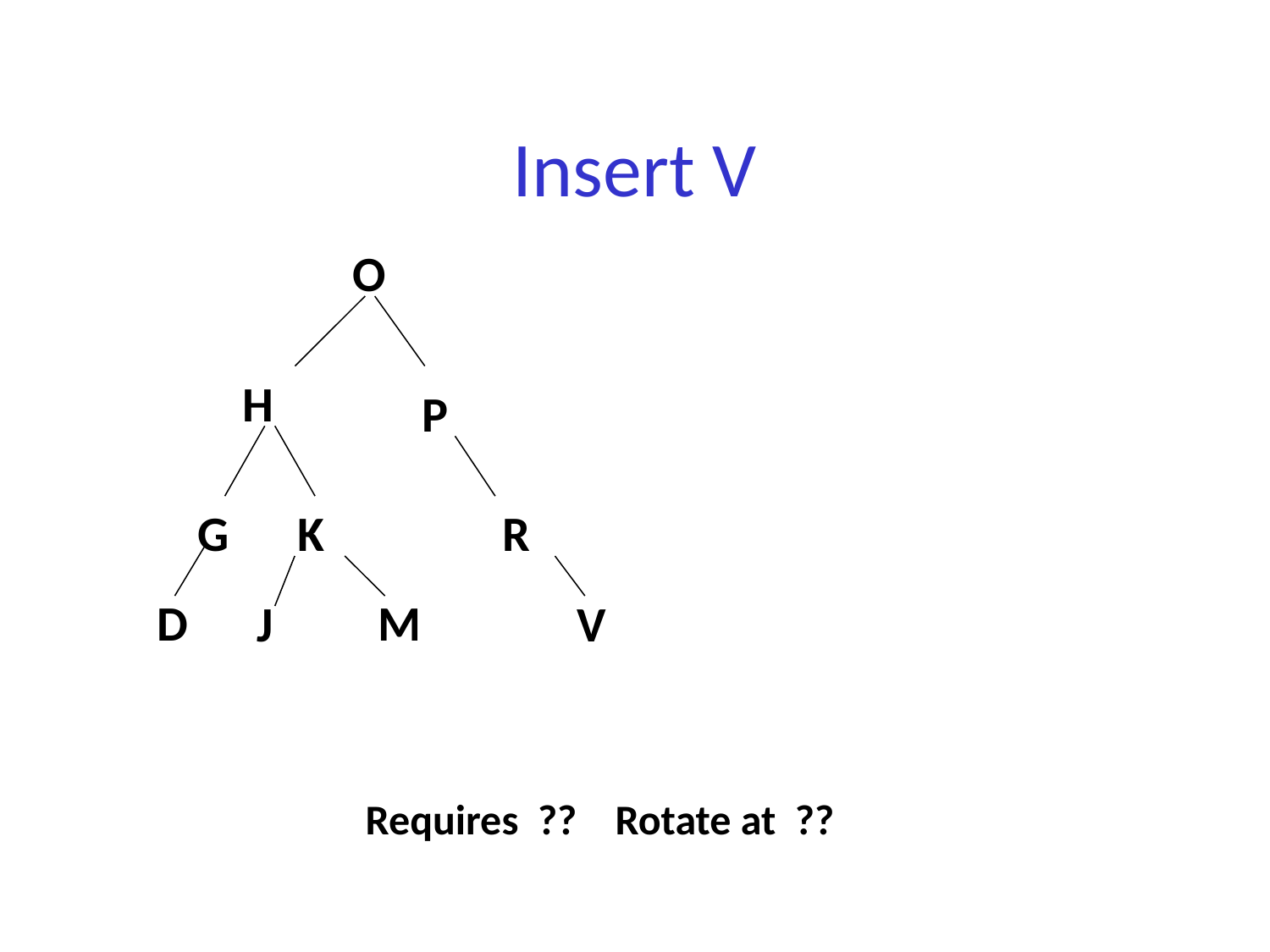

# Insert V
O

H
P

K
G
R

D
M
J
V
Requires  ??    Rotate at  ??